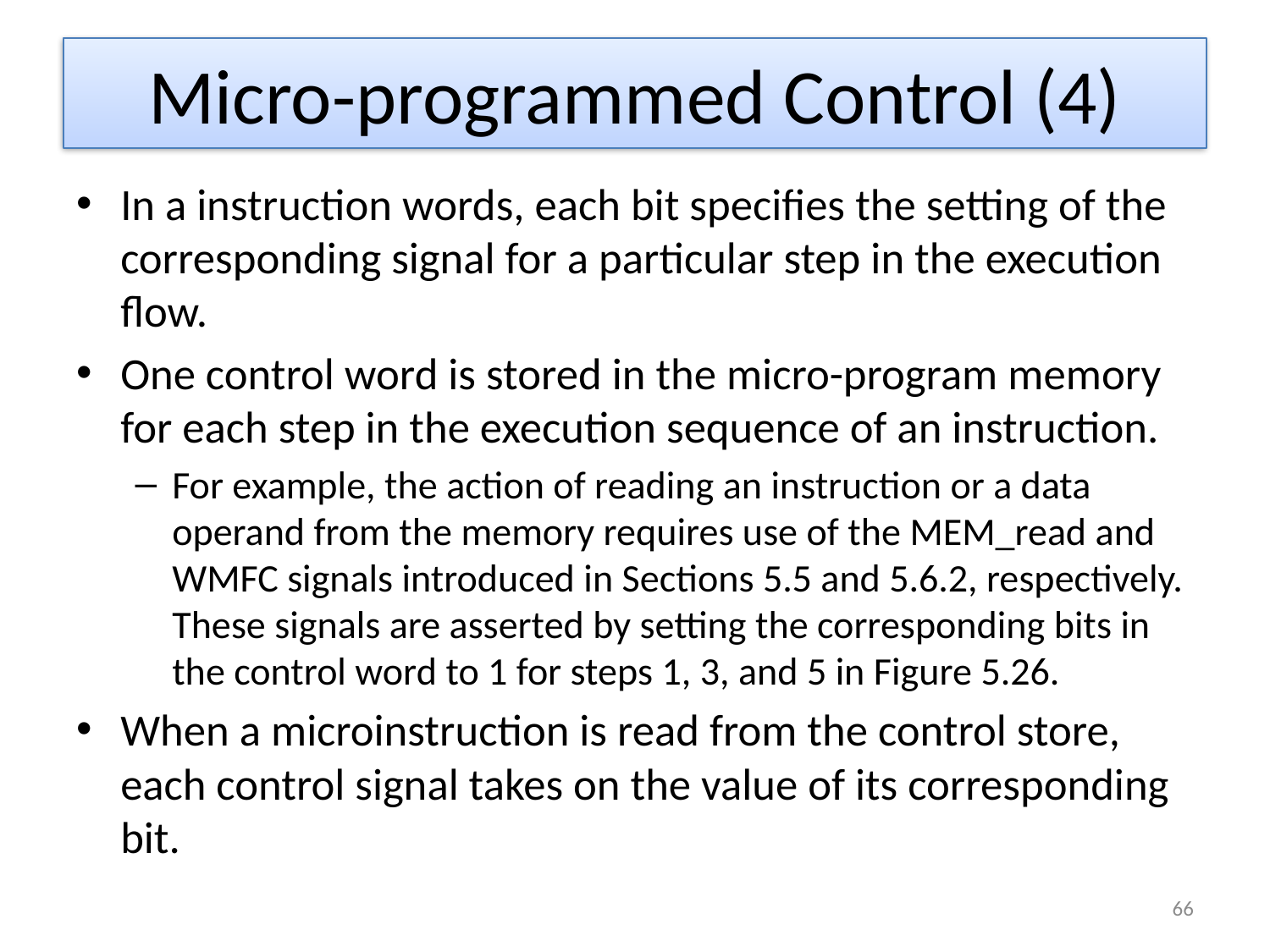

# Micro-programmed Control (4)
In a instruction words, each bit specifies the setting of the corresponding signal for a particular step in the execution flow.
One control word is stored in the micro-program memory for each step in the execution sequence of an instruction.
For example, the action of reading an instruction or a data operand from the memory requires use of the MEM_read and WMFC signals introduced in Sections 5.5 and 5.6.2, respectively. These signals are asserted by setting the corresponding bits in the control word to 1 for steps 1, 3, and 5 in Figure 5.26.
When a microinstruction is read from the control store, each control signal takes on the value of its corresponding bit.

66